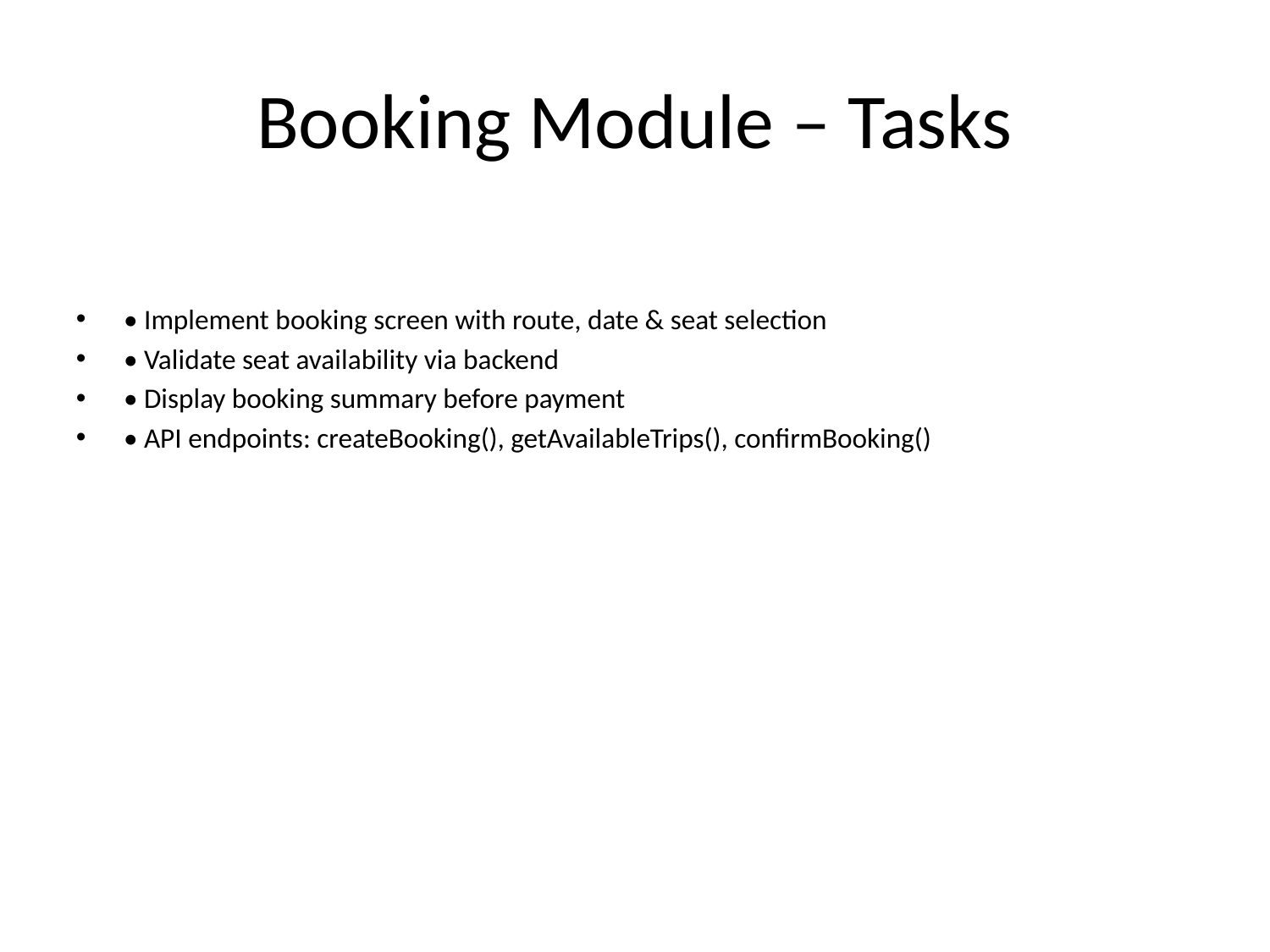

# Booking Module – Tasks

• Implement booking screen with route, date & seat selection
• Validate seat availability via backend
• Display booking summary before payment
• API endpoints: createBooking(), getAvailableTrips(), confirmBooking()